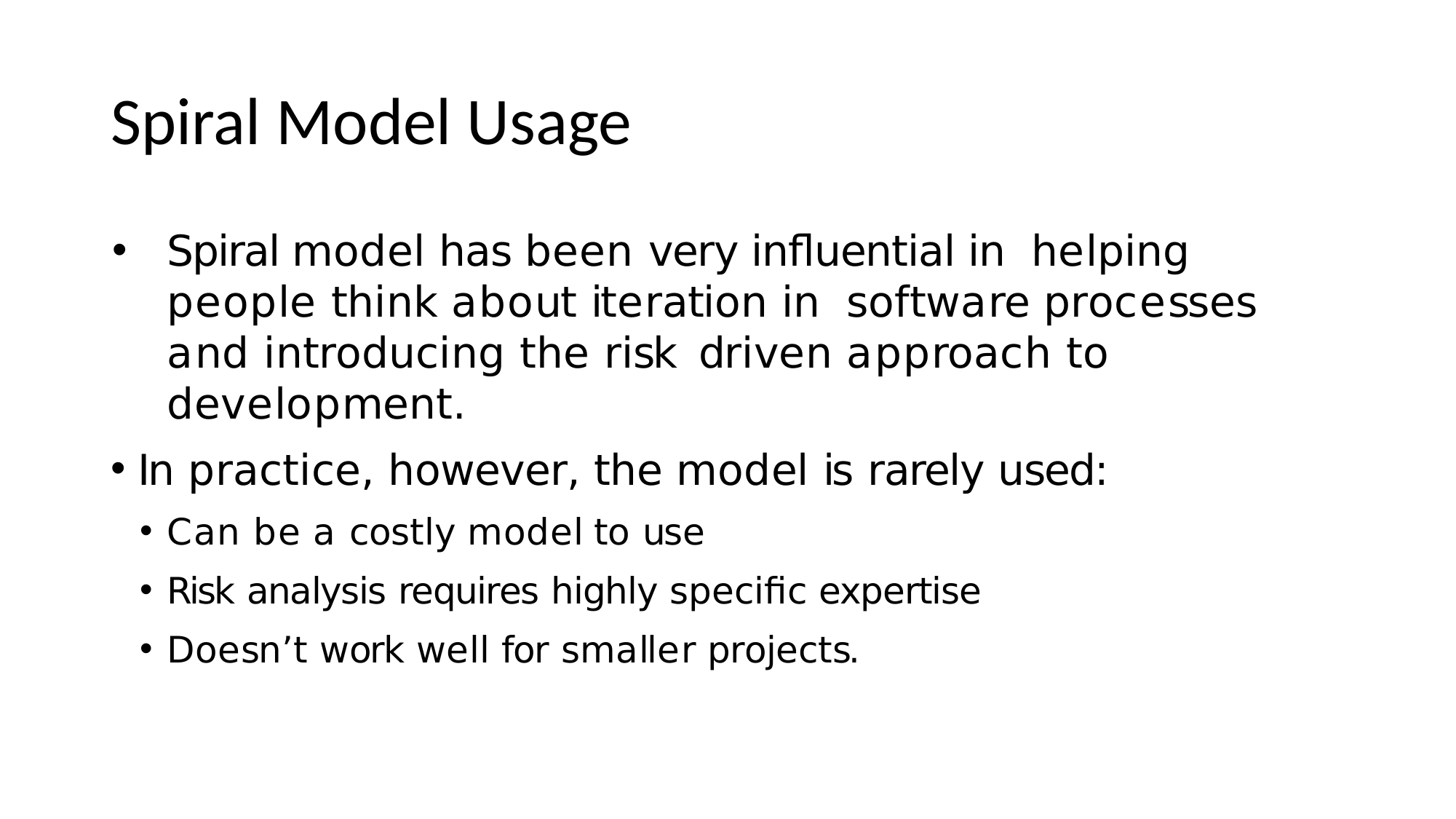

# Spiral Model Usage
Spiral model has been very influential in  helping people think about iteration in  software processes and introducing the risk  driven approach to development.
In practice, however, the model is rarely used:
Can be a costly model to use
Risk analysis requires highly specific expertise
Doesn’t work well for smaller projects.